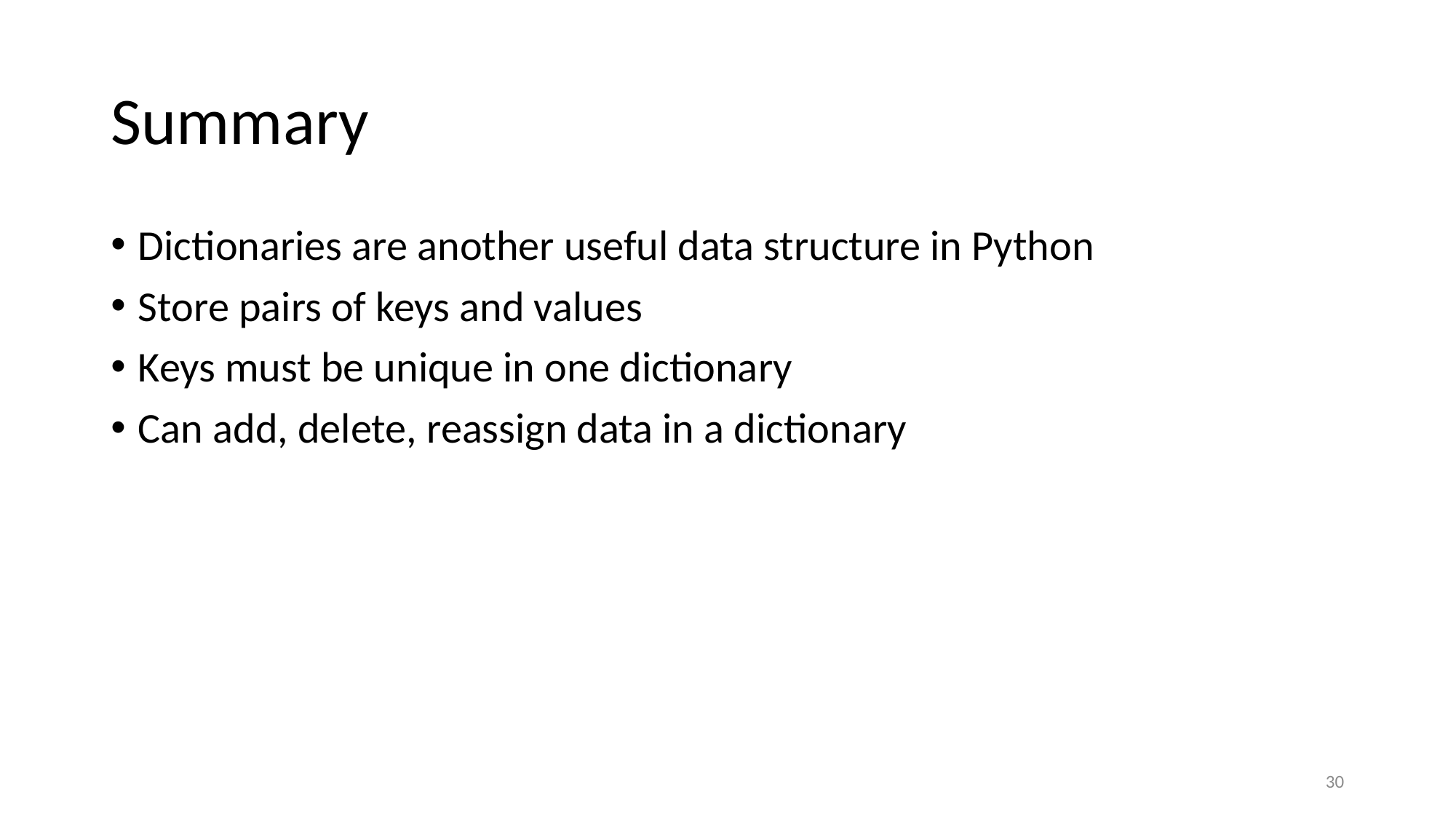

# Summary
Dictionaries are another useful data structure in Python
Store pairs of keys and values
Keys must be unique in one dictionary
Can add, delete, reassign data in a dictionary

30